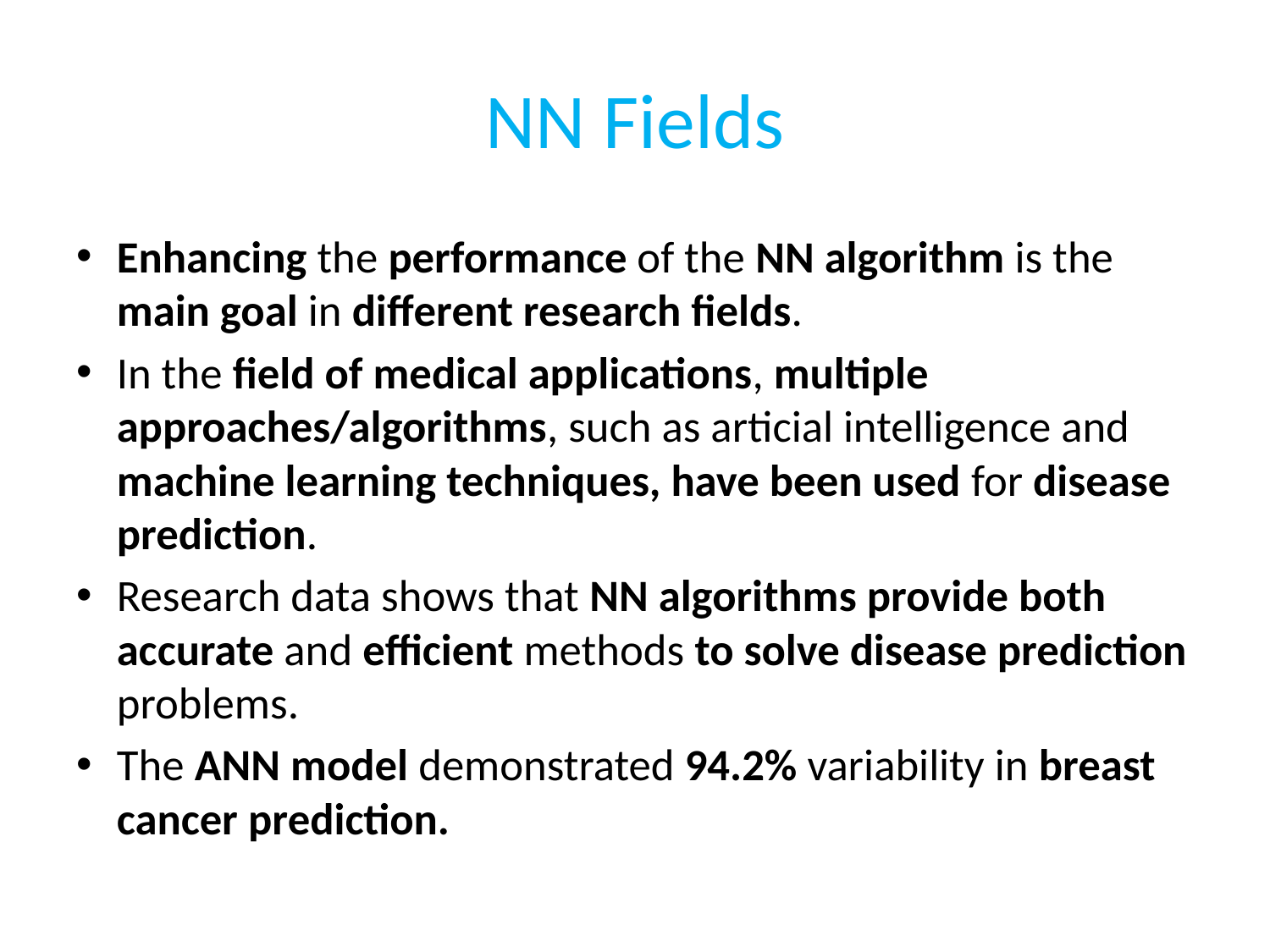

# NN Fields
Enhancing the performance of the NN algorithm is the main goal in different research fields.
In the field of medical applications, multiple approaches/algorithms, such as articial intelligence and machine learning techniques, have been used for disease prediction.
Research data shows that NN algorithms provide both accurate and efficient methods to solve disease prediction problems.
The ANN model demonstrated 94.2% variability in breast cancer prediction.